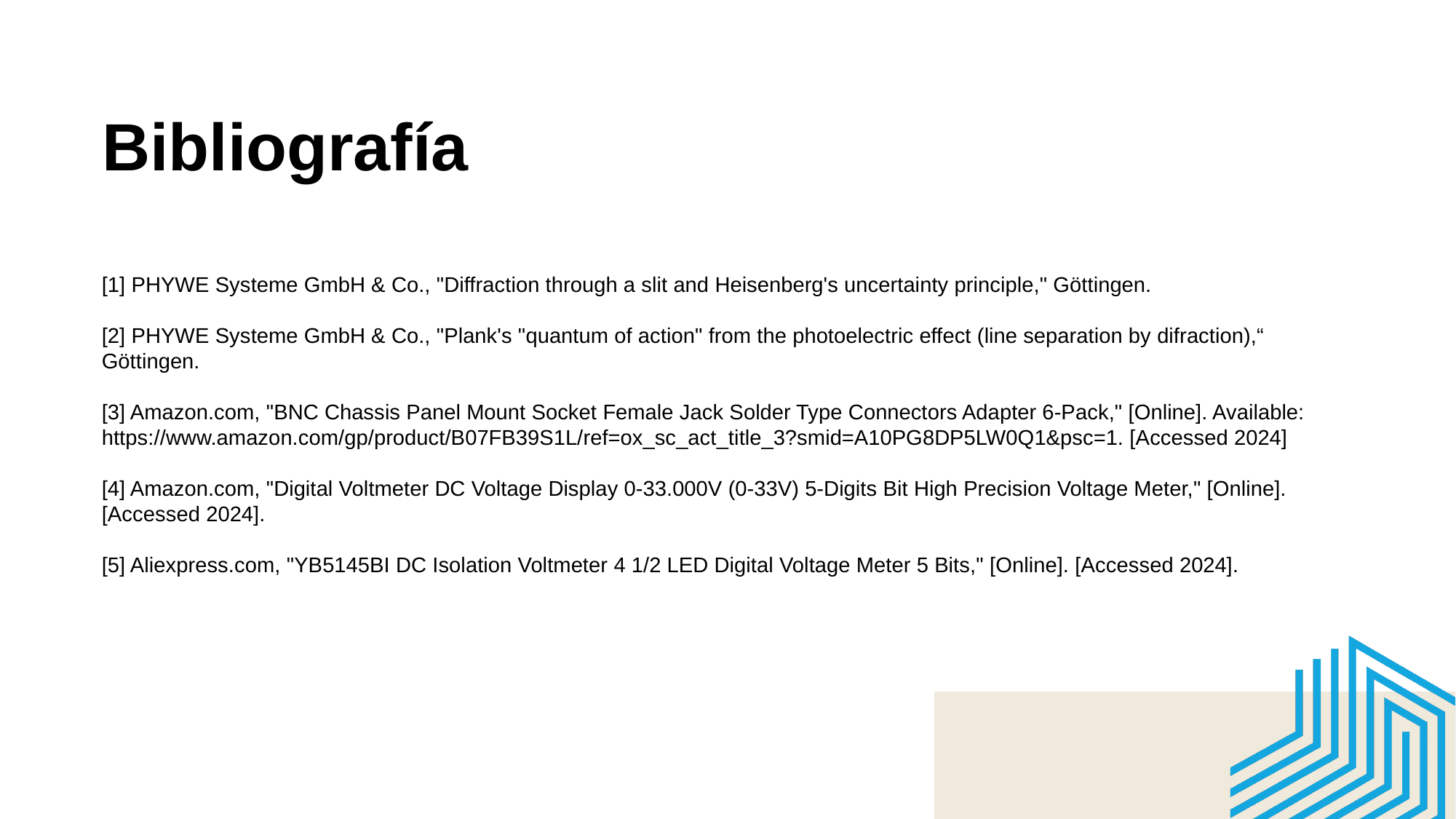

# Bibliografía
[1] PHYWE Systeme GmbH & Co., "Diffraction through a slit and Heisenberg's uncertainty principle," Göttingen.

[2] PHYWE Systeme GmbH & Co., "Plank's "quantum of action" from the photoelectric effect (line separation by difraction),“ Göttingen.

[3] Amazon.com, "BNC Chassis Panel Mount Socket Female Jack Solder Type Connectors Adapter 6-Pack," [Online]. Available: https://www.amazon.com/gp/product/B07FB39S1L/ref=ox_sc_act_title_3?smid=A10PG8DP5LW0Q1&psc=1. [Accessed 2024]

[4] Amazon.com, "Digital Voltmeter DC Voltage Display 0-33.000V (0-33V) 5-Digits Bit High Precision Voltage Meter," [Online]. [Accessed 2024].

[5] Aliexpress.com, "YB5145BI DC Isolation Voltmeter 4 1/2 LED Digital Voltage Meter 5 Bits," [Online]. [Accessed 2024].